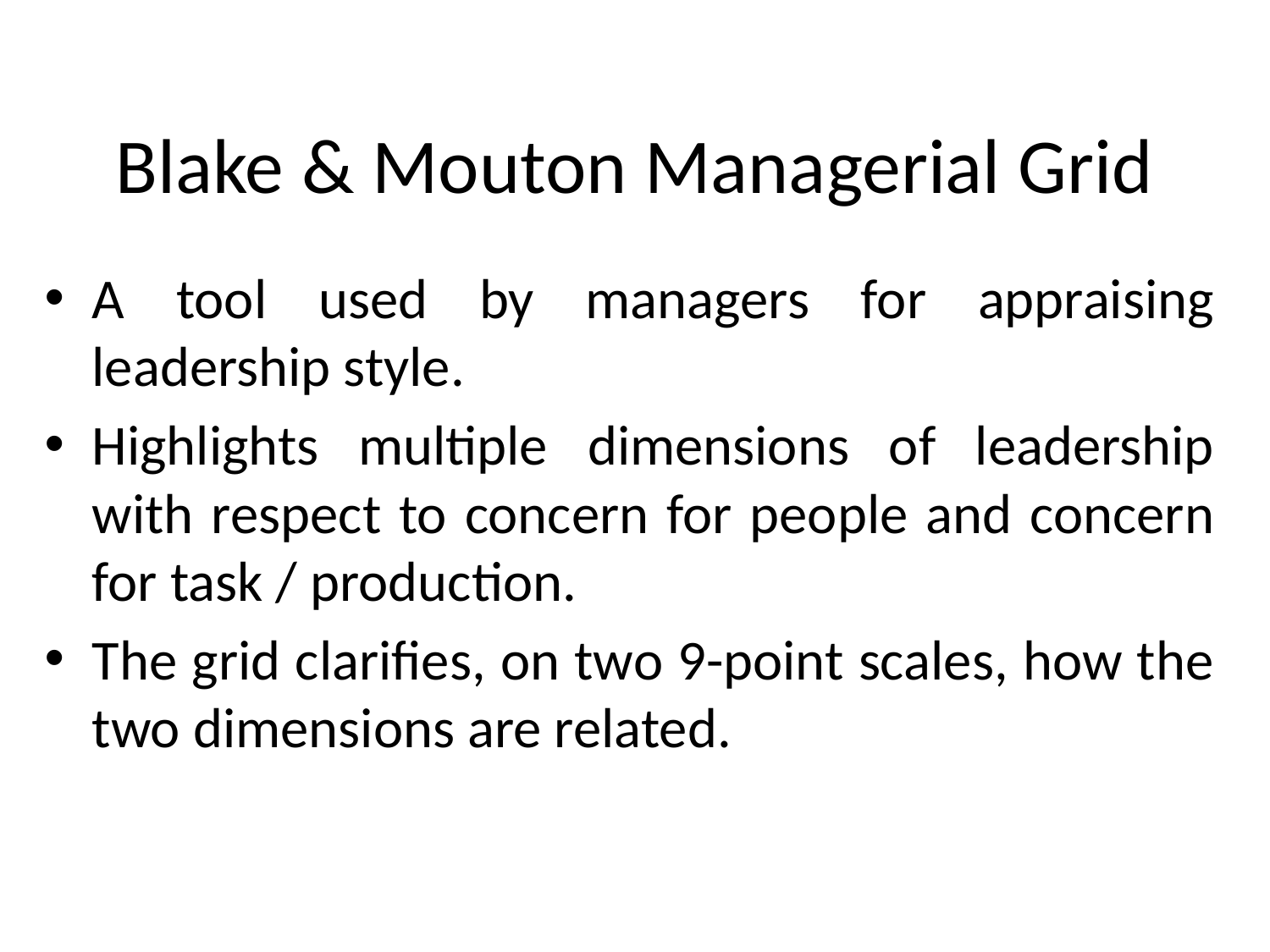

# Blake & Mouton Managerial Grid
A tool used by managers for appraising leadership style.
Highlights multiple dimensions of leadership with respect to concern for people and concern for task / production.
The grid clarifies, on two 9-point scales, how the two dimensions are related.